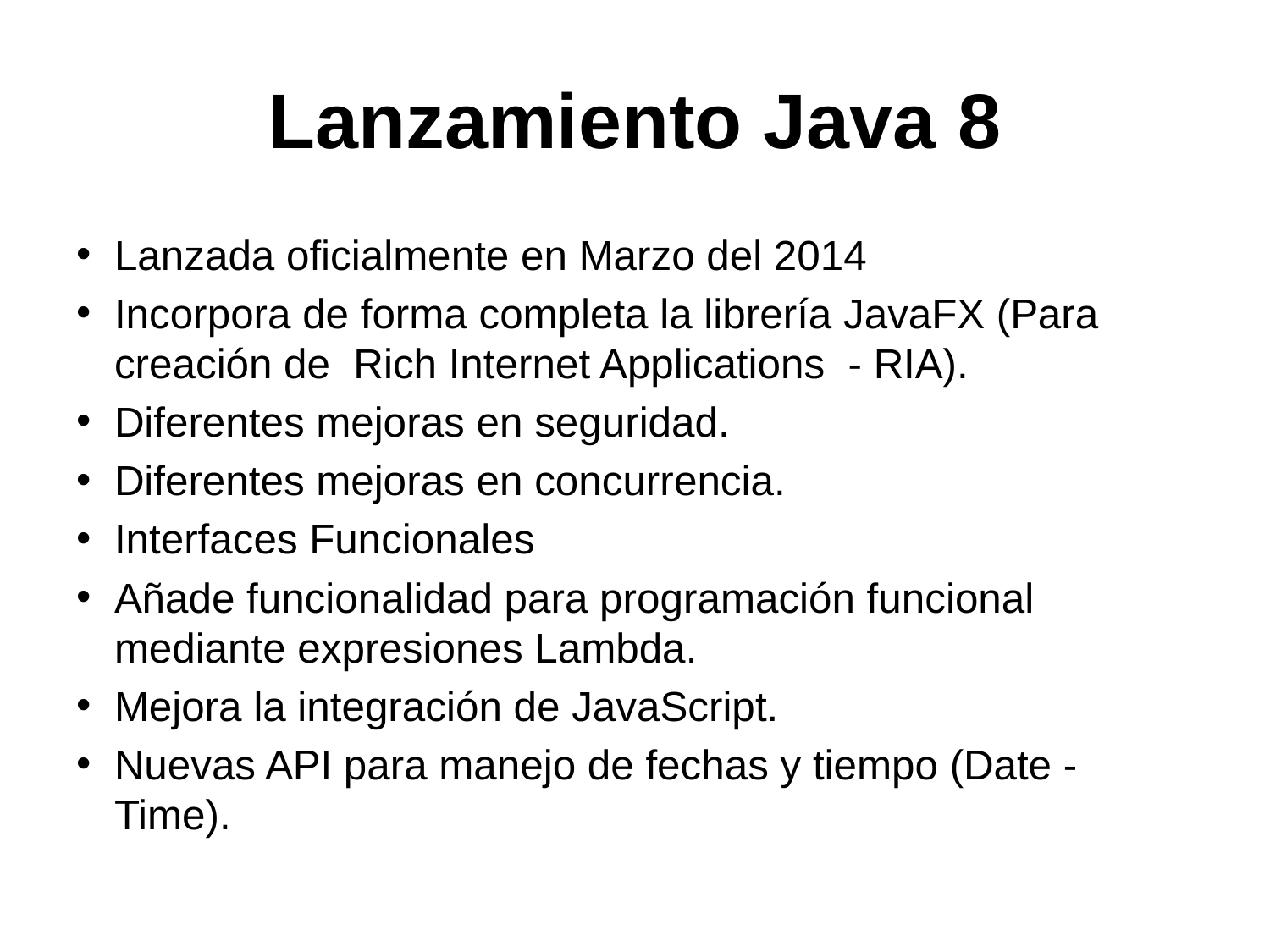

# Lanzamiento Java 8
Lanzada oficialmente en Marzo del 2014
Incorpora de forma completa la librería JavaFX (Para creación de  Rich Internet Applications  - RIA).
Diferentes mejoras en seguridad.
Diferentes mejoras en concurrencia.
Interfaces Funcionales
Añade funcionalidad para programación funcional mediante expresiones Lambda.
Mejora la integración de JavaScript.
Nuevas API para manejo de fechas y tiempo (Date - Time).